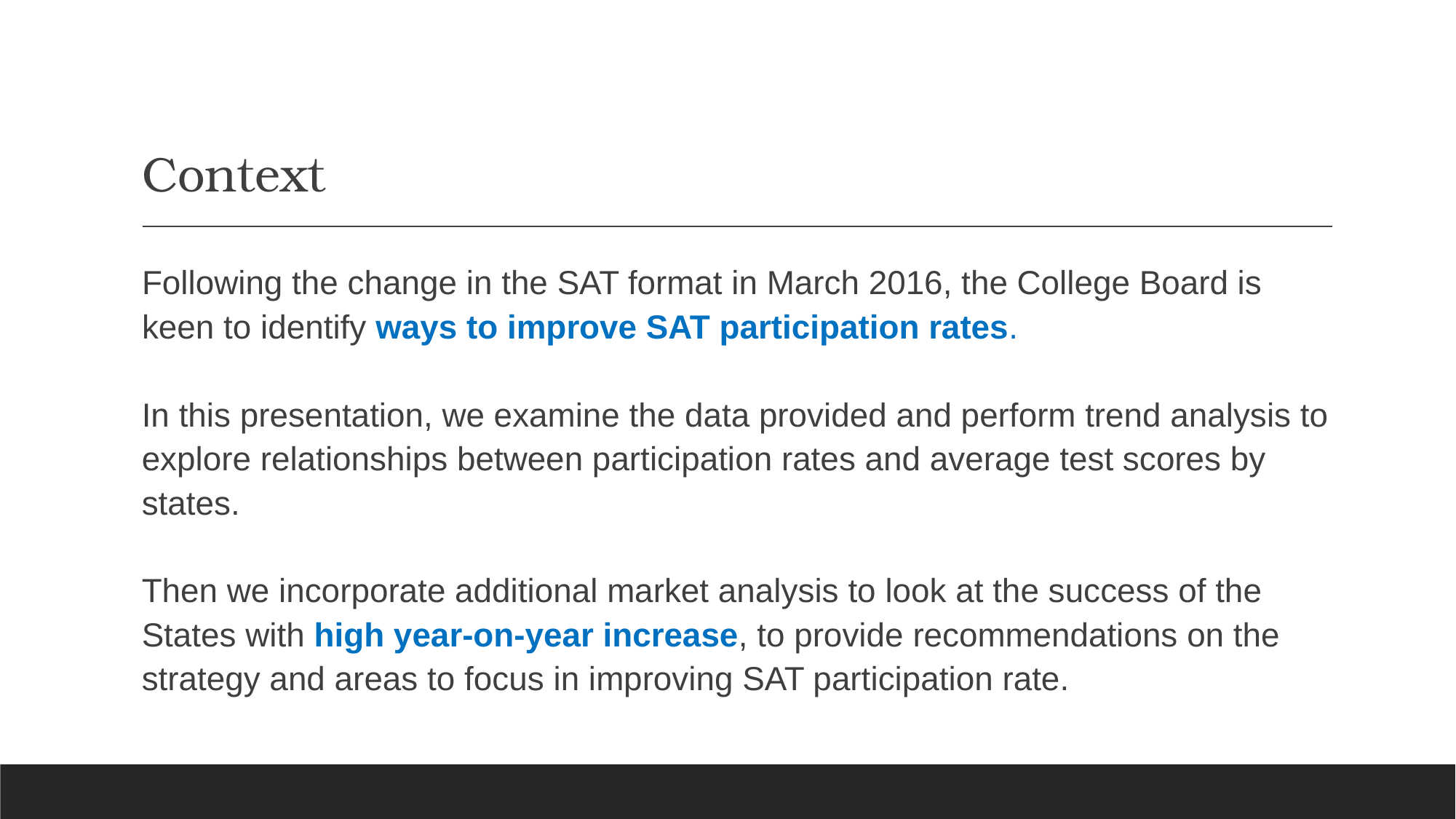

# Context
Following the change in the SAT format in March 2016, the College Board is keen to identify ways to improve SAT participation rates.

In this presentation, we examine the data provided and perform trend analysis to explore relationships between participation rates and average test scores by states.

Then we incorporate additional market analysis to look at the success of the States with high year-on-year increase, to provide recommendations on the strategy and areas to focus in improving SAT participation rate.